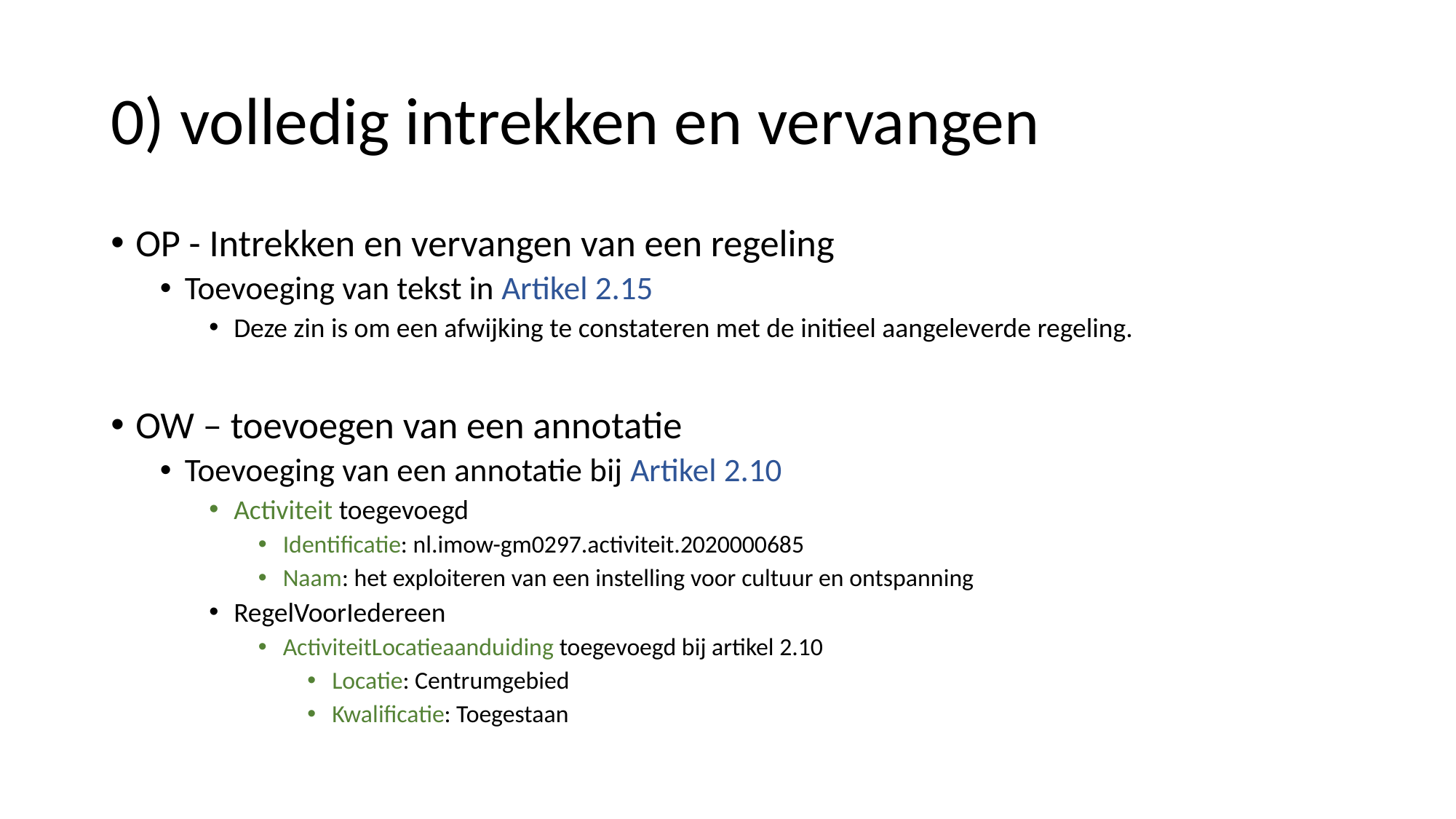

# 0) volledig intrekken en vervangen
OP - Intrekken en vervangen van een regeling
Toevoeging van tekst in Artikel 2.15
Deze zin is om een afwijking te constateren met de initieel aangeleverde regeling.

OW – toevoegen van een annotatie
Toevoeging van een annotatie bij Artikel 2.10
Activiteit toegevoegd
Identificatie: nl.imow-gm0297.activiteit.2020000685
Naam: het exploiteren van een instelling voor cultuur en ontspanning
RegelVoorIedereen
ActiviteitLocatieaanduiding toegevoegd bij artikel 2.10
Locatie: Centrumgebied
Kwalificatie: Toegestaan